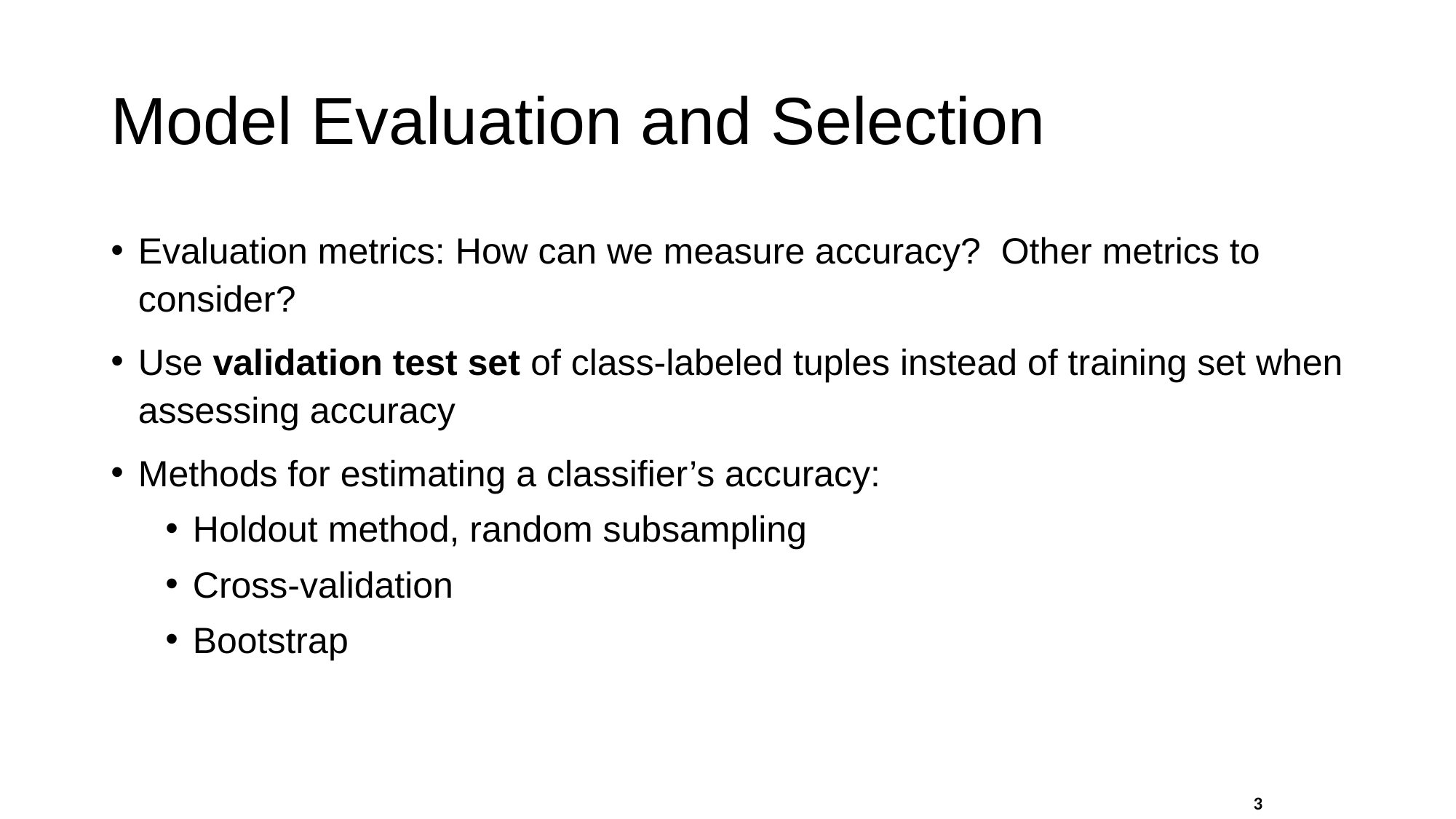

# Model Evaluation and Selection
Evaluation metrics: How can we measure accuracy?  Other metrics to consider?
Use validation test set of class-labeled tuples instead of training set when assessing accuracy
Methods for estimating a classifier’s accuracy:
Holdout method, random subsampling
Cross-validation
Bootstrap
3